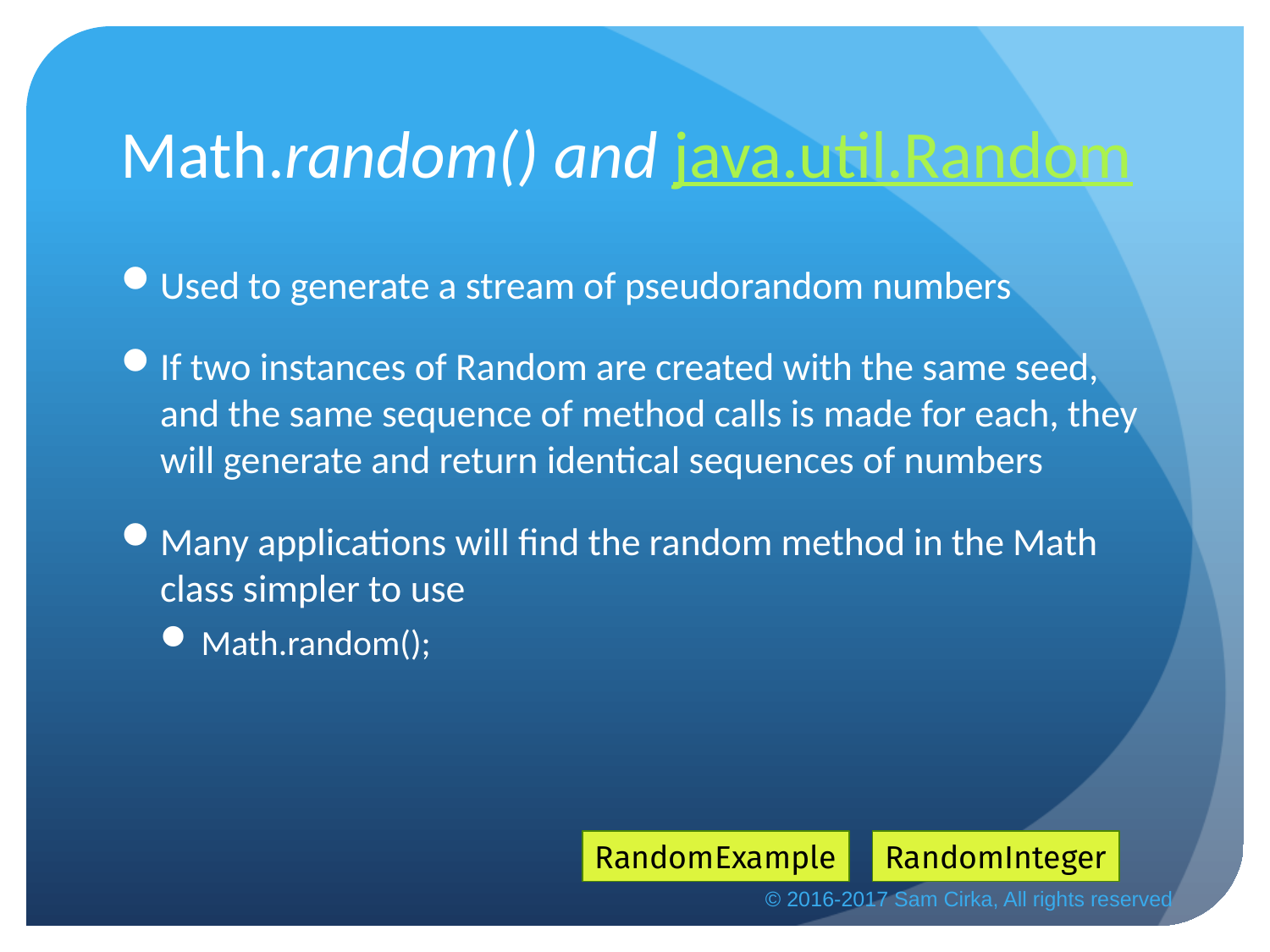

# Math.random() and java.util.Random
Used to generate a stream of pseudorandom numbers
If two instances of Random are created with the same seed, and the same sequence of method calls is made for each, they will generate and return identical sequences of numbers
Many applications will find the random method in the Math class simpler to use
Math.random();

RandomExample
RandomInteger
© 2016-2017 Sam Cirka, All rights reserved